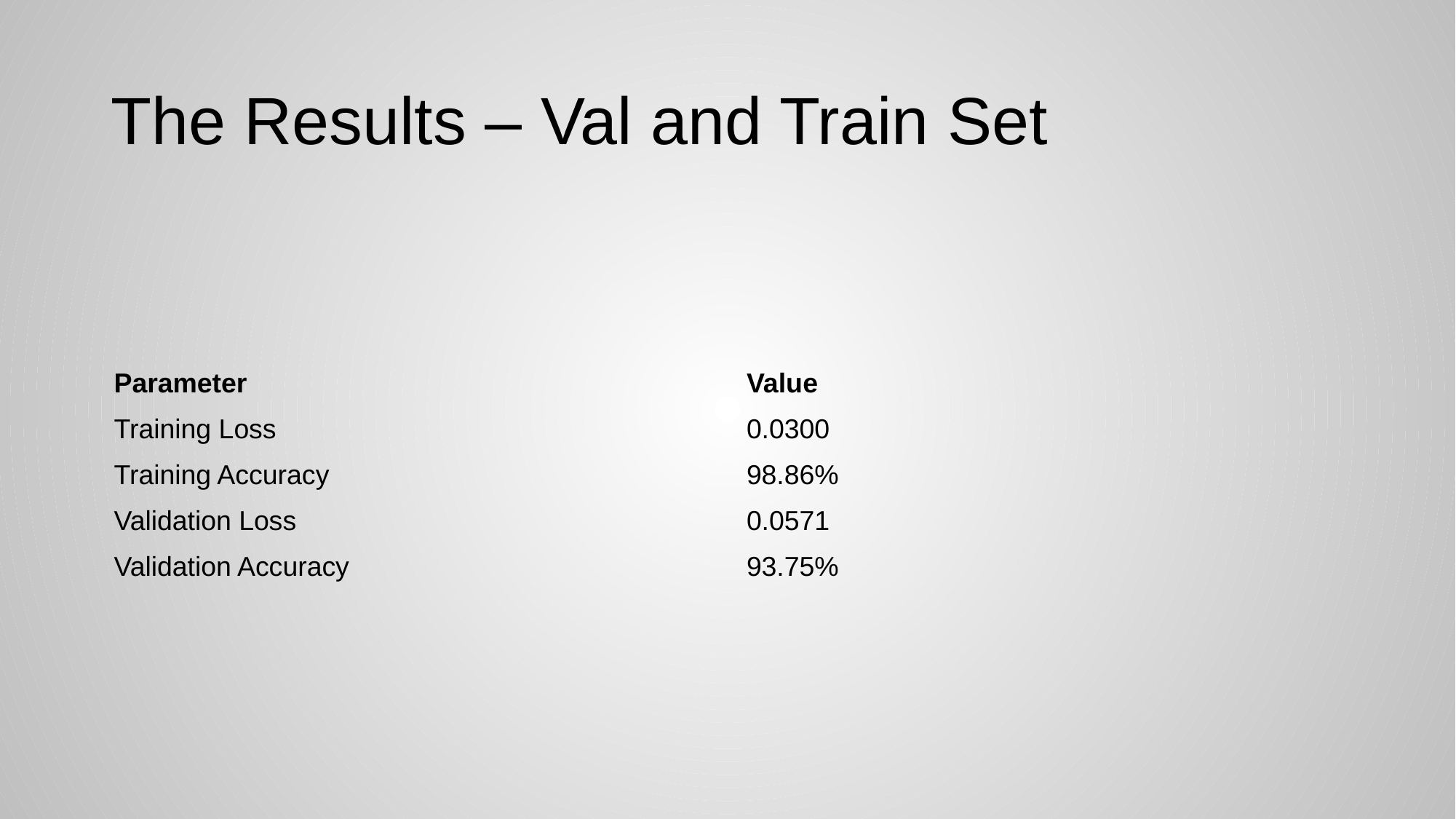

# The Results – Val and Train Set
| Parameter | Value |
| --- | --- |
| Training Loss | 0.0300 |
| Training Accuracy | 98.86% |
| Validation Loss | 0.0571 |
| Validation Accuracy | 93.75% |